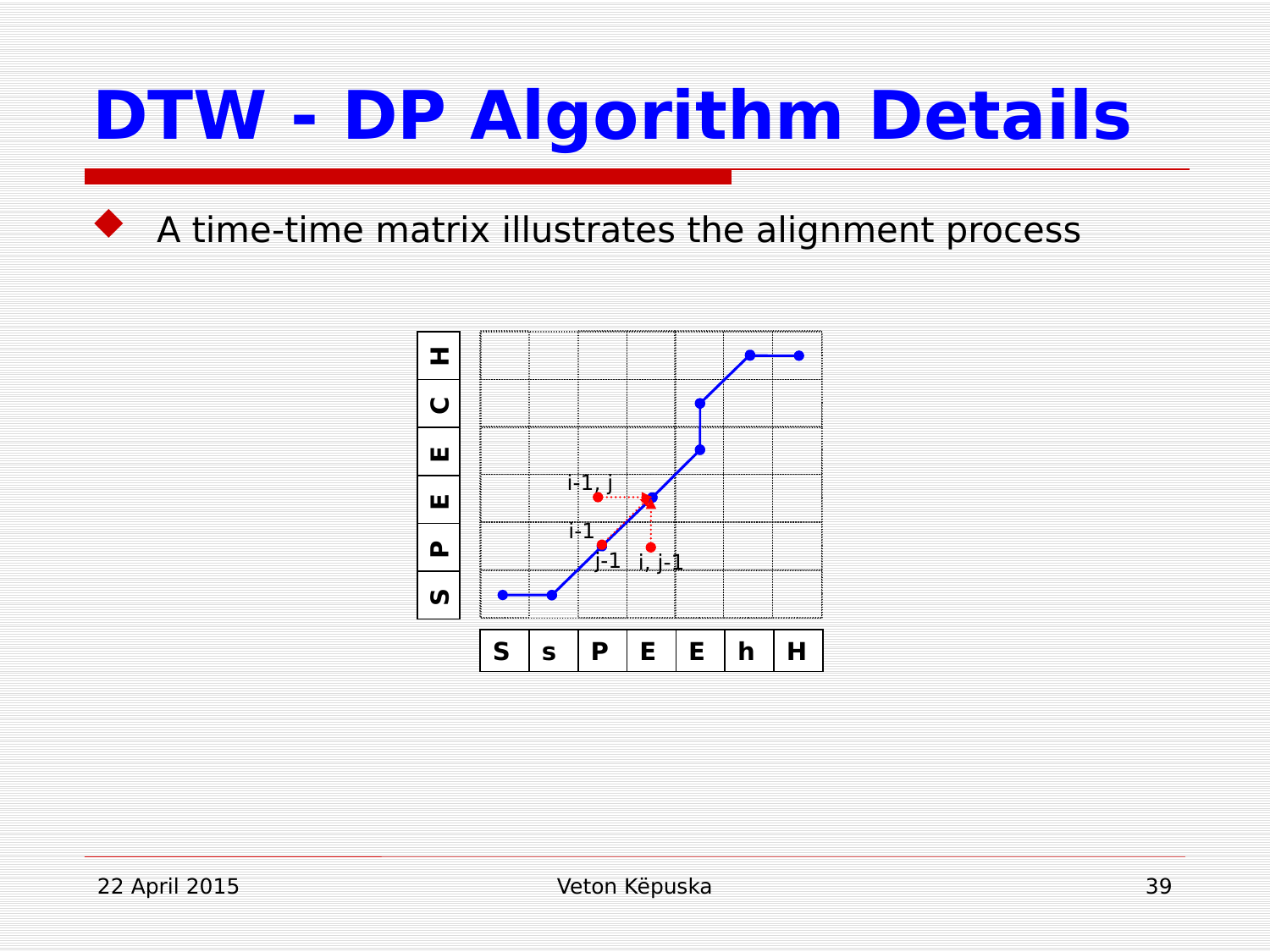

# DTW - DP Algorithm Details
A time-time matrix illustrates the alignment process

H

C

E

i-1, j
E

i-1
P
j-1
i, j-1

S

S
s
P
E

E

h

H

22 April 2015
Veton Këpuska
39